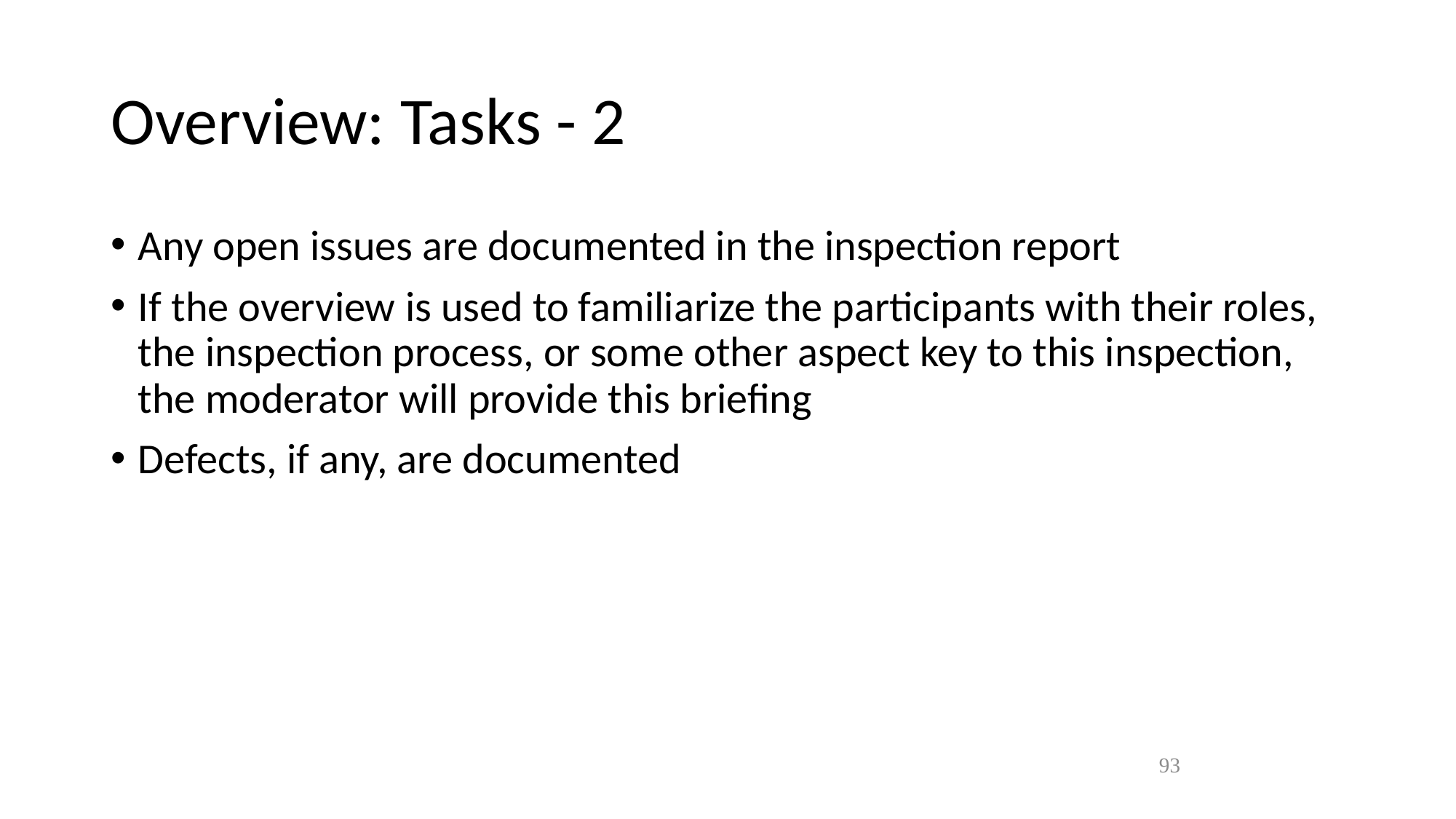

Overview: Tasks - 2
Any open issues are documented in the inspection report
If the overview is used to familiarize the participants with their roles, the inspection process, or some other aspect key to this inspection, the moderator will provide this briefing
Defects, if any, are documented
93